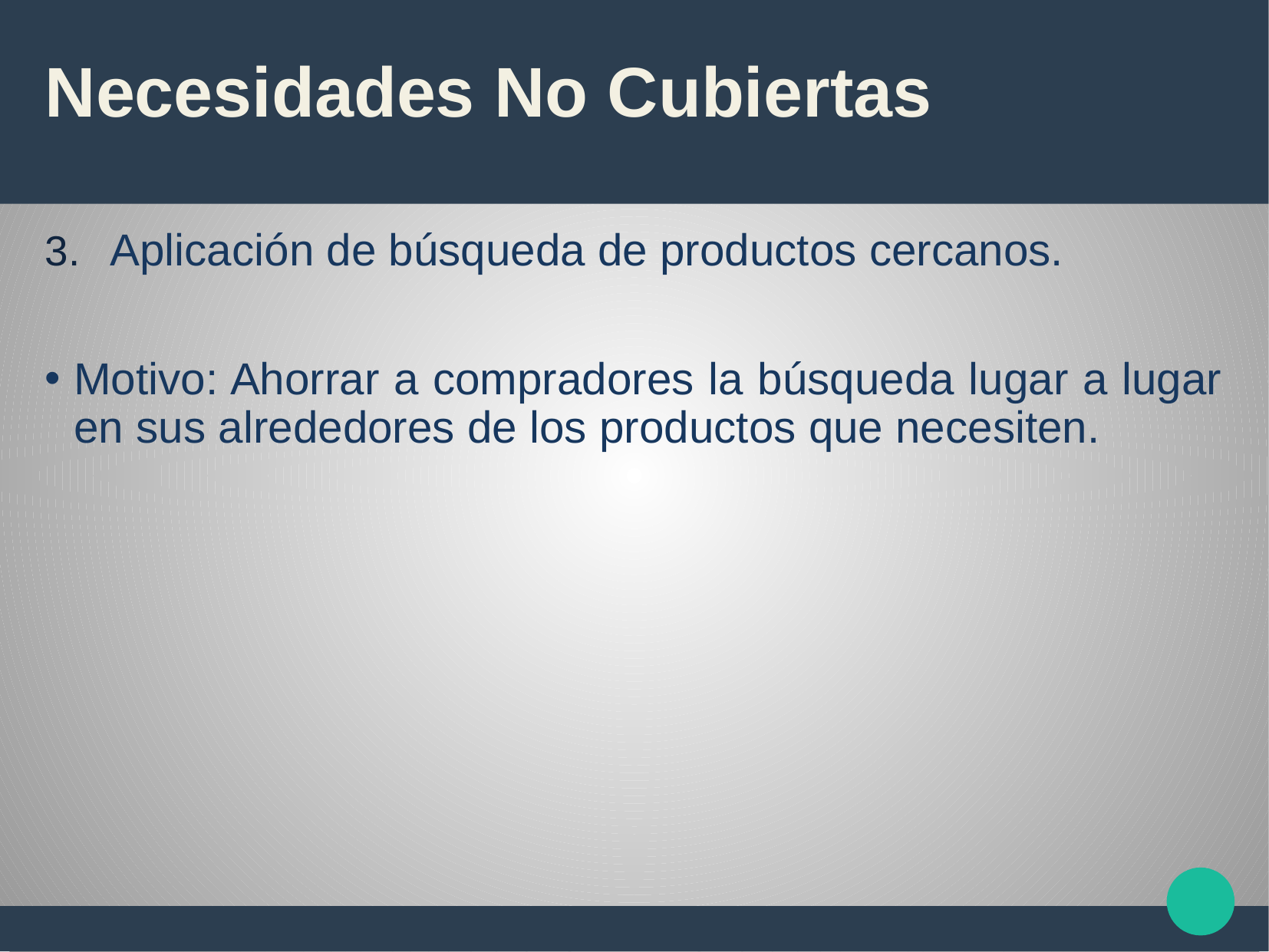

# Necesidades No Cubiertas
Aplicación de búsqueda de productos cercanos.

Motivo: Ahorrar a compradores la búsqueda lugar a lugar en sus alrededores de los productos que necesiten.